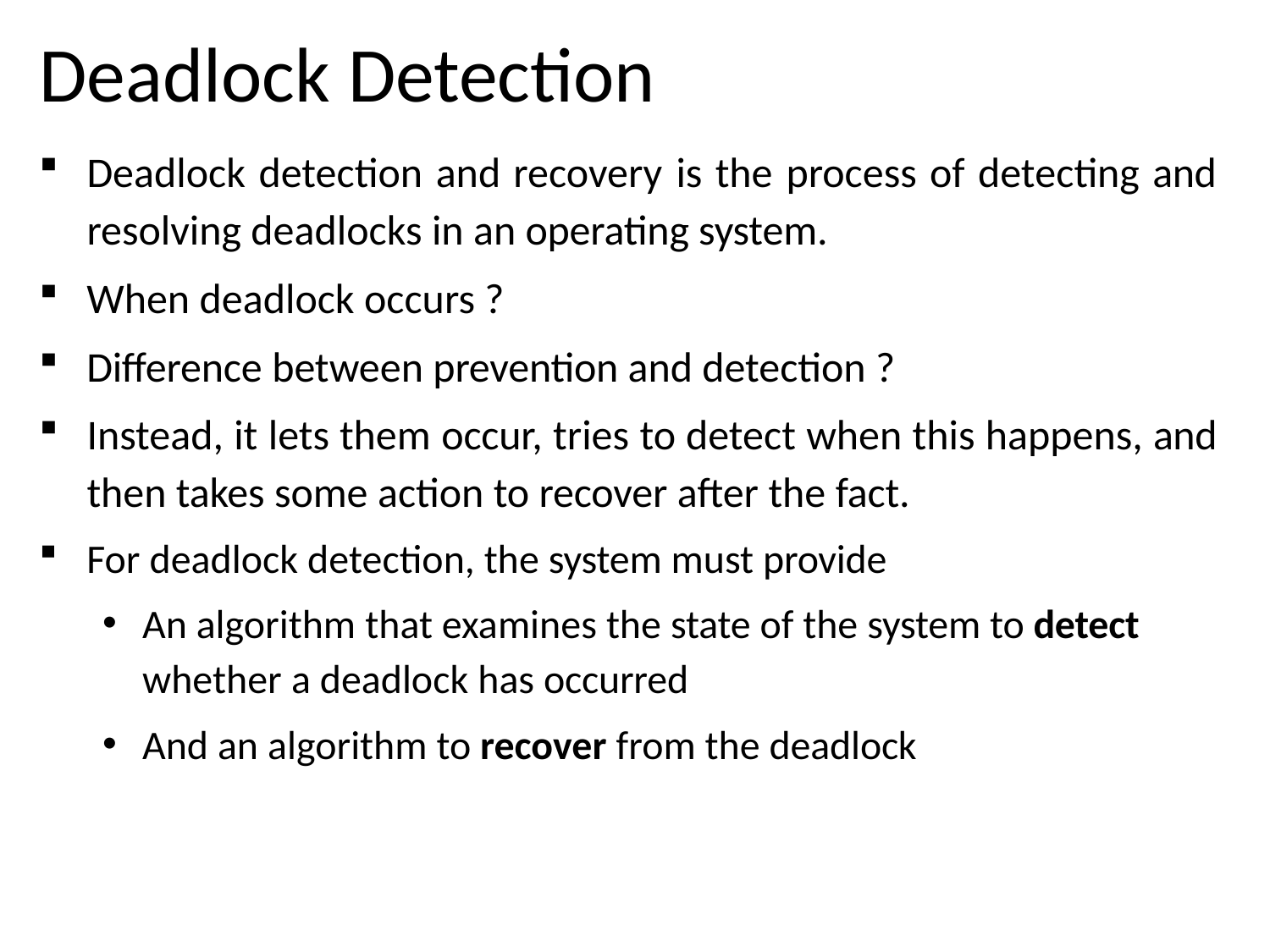

# Deadlock Detection
Deadlock detection and recovery is the process of detecting and resolving deadlocks in an operating system.
When deadlock occurs ?
Difference between prevention and detection ?
Instead, it lets them occur, tries to detect when this happens, and then takes some action to recover after the fact.
For deadlock detection, the system must provide
An algorithm that examines the state of the system to detect
whether a deadlock has occurred
And an algorithm to recover from the deadlock